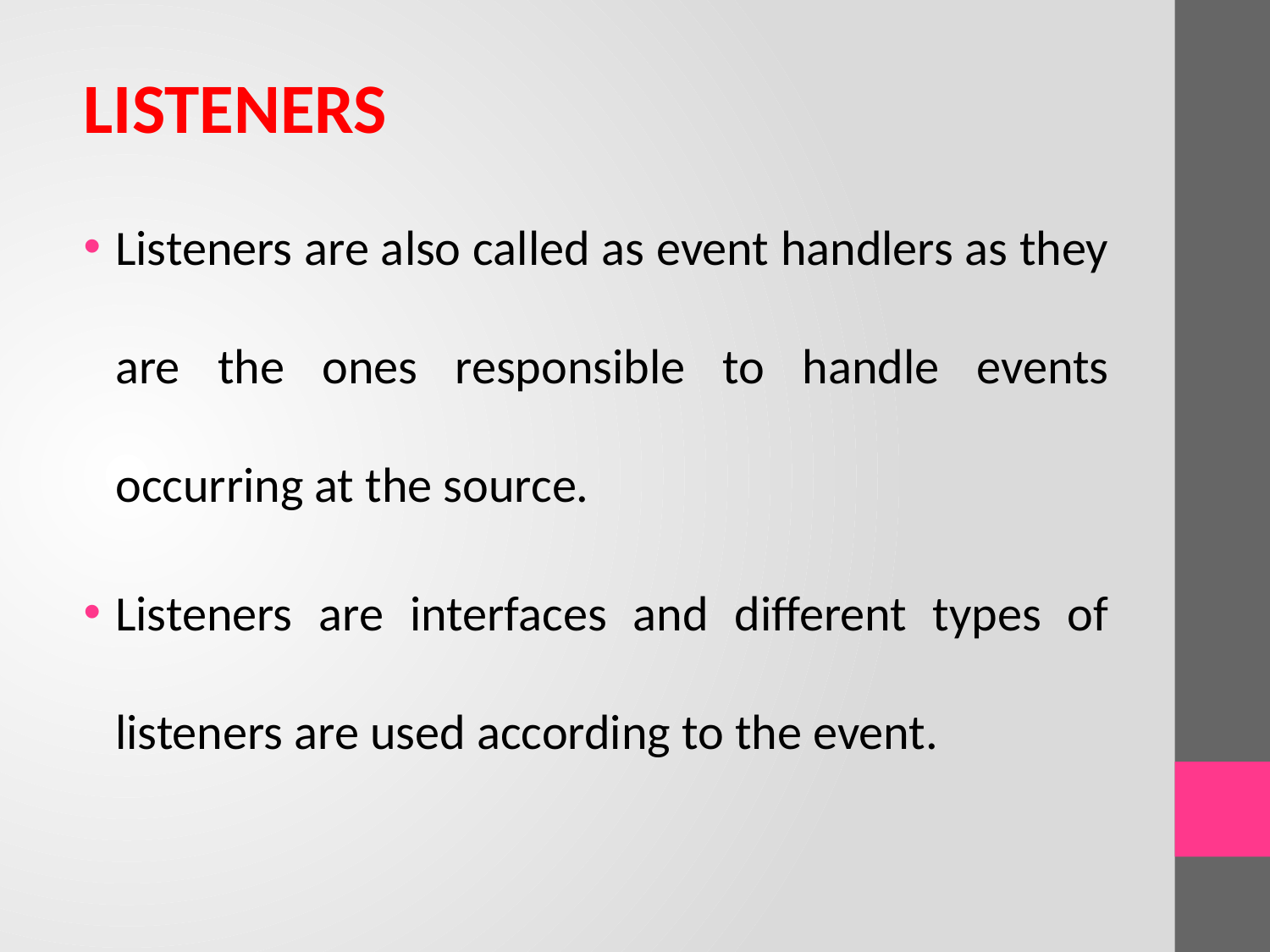

LISTENERS
Listeners are also called as event handlers as they are the ones responsible to handle events occurring at the source.
Listeners are interfaces and different types of listeners are used according to the event.